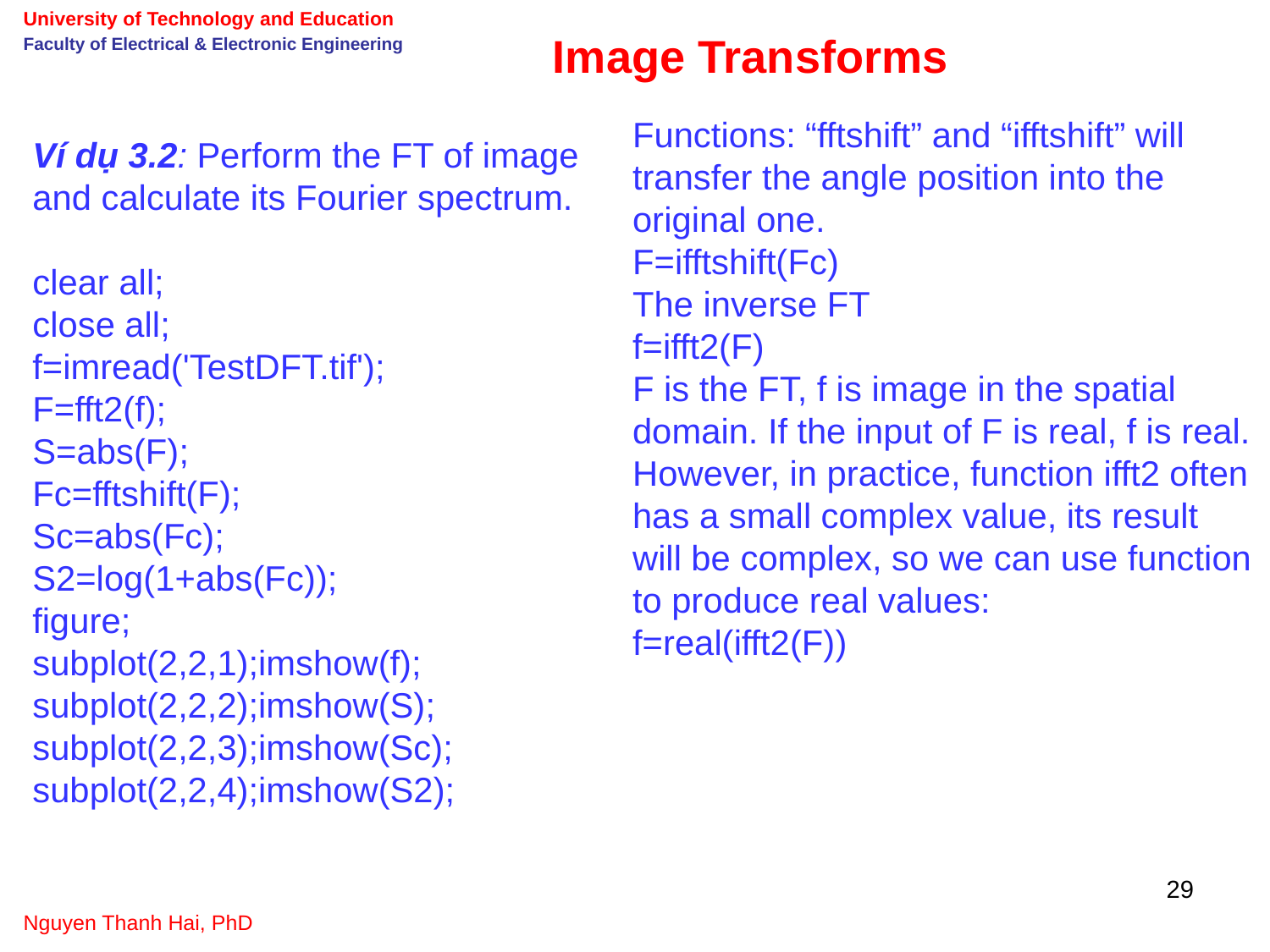

University of Technology and Education
Faculty of Electrical & Electronic Engineering
Image Transforms
Functions: “fftshift” and “ifftshift” will transfer the angle position into the original one.
F=ifftshift(Fc)
The inverse FT
f=ifft2(F)
F is the FT, f is image in the spatial domain. If the input of F is real, f is real. However, in practice, function ifft2 often has a small complex value, its result  will be complex, so we can use function to produce real values:
f=real(ifft2(F))
Ví dụ 3.2: Perform the FT of image and calculate its Fourier spectrum.

clear all;
close all;
f=imread('TestDFT.tif');
F=fft2(f);
S=abs(F);
Fc=fftshift(F);
Sc=abs(Fc);
S2=log(1+abs(Fc));
figure;
subplot(2,2,1);imshow(f);
subplot(2,2,2);imshow(S);
subplot(2,2,3);imshow(Sc);
subplot(2,2,4);imshow(S2);
29
Nguyen Thanh Hai, PhD